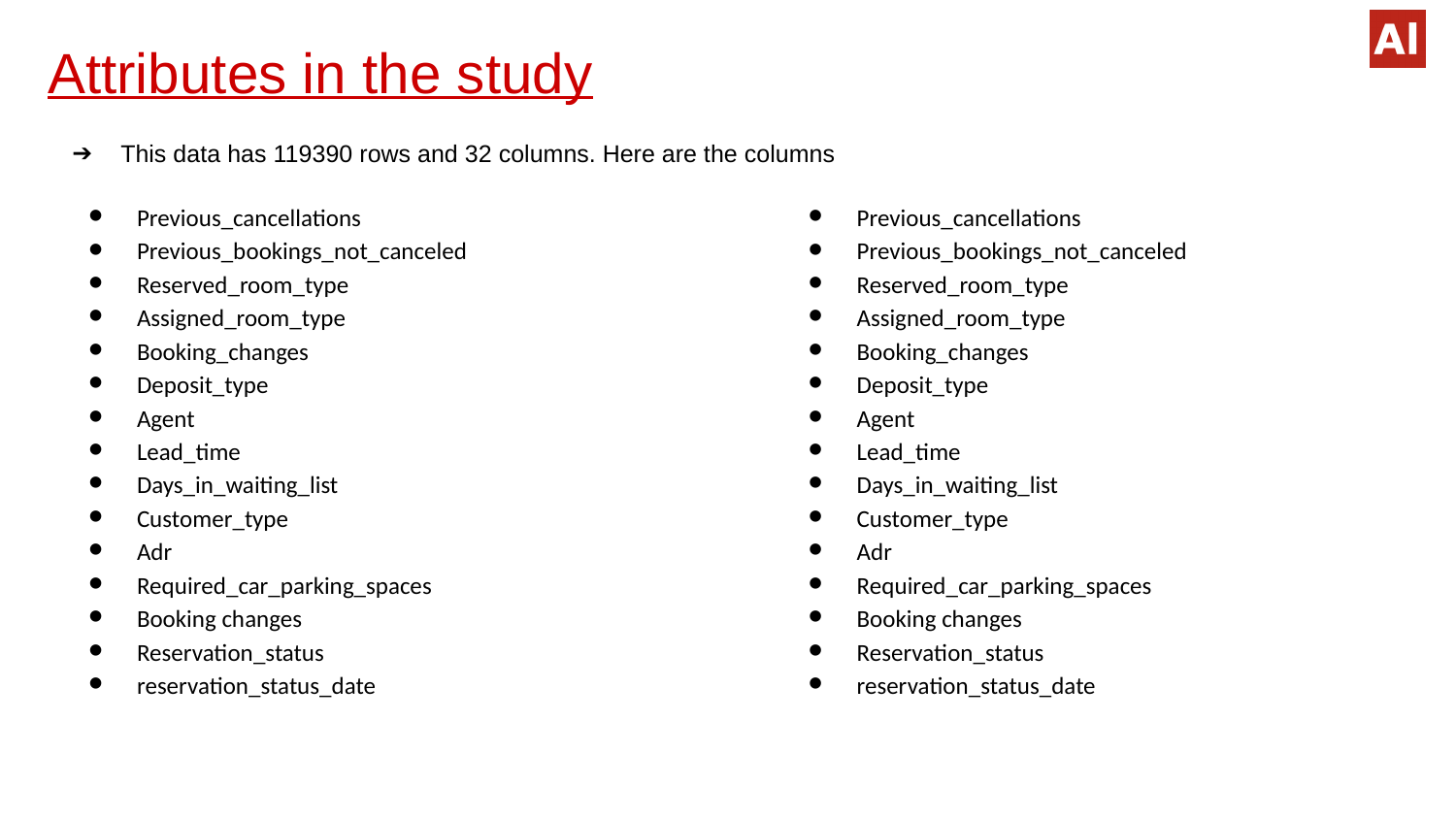

# Attributes in the study

This data has 119390 rows and 32 columns. Here are the columns
Previous_cancellations
Previous_bookings_not_canceled
Reserved_room_type
Assigned_room_type
Booking_changes
Deposit_type
Agent
Lead_time
Days_in_waiting_list
Customer_type
Adr
Required_car_parking_spaces
Booking changes
Reservation_status
reservation_status_date

Previous_cancellations
Previous_bookings_not_canceled
Reserved_room_type
Assigned_room_type
Booking_changes
Deposit_type
Agent
Lead_time
Days_in_waiting_list
Customer_type
Adr
Required_car_parking_spaces
Booking changes
Reservation_status
reservation_status_date